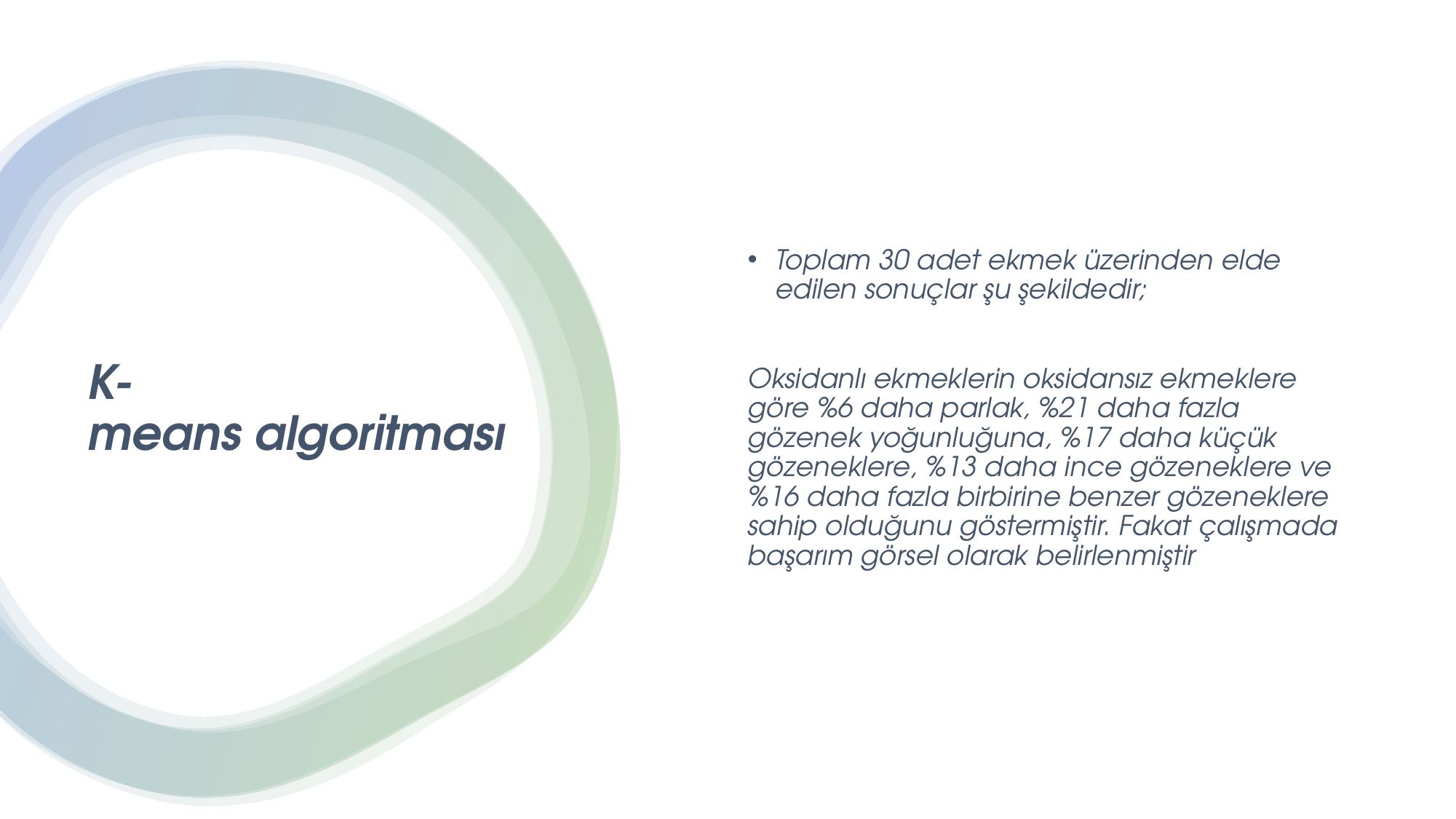

Toplam 30 adet ekmek üzerinden elde edilen sonuçlar şu şekildedir;

Oksidanlı ekmeklerin oksidansız ekmeklere göre %6 daha parlak, %21 daha fazla gözenek yoğunluğuna, %17 daha küçük gözeneklere, %13 daha ince gözeneklere ve %16 daha fazla birbirine benzer gözeneklere sahip olduğunu göstermiştir. Fakat çalışmada başarım görsel olarak belirlenmiştir
# K-means algoritması